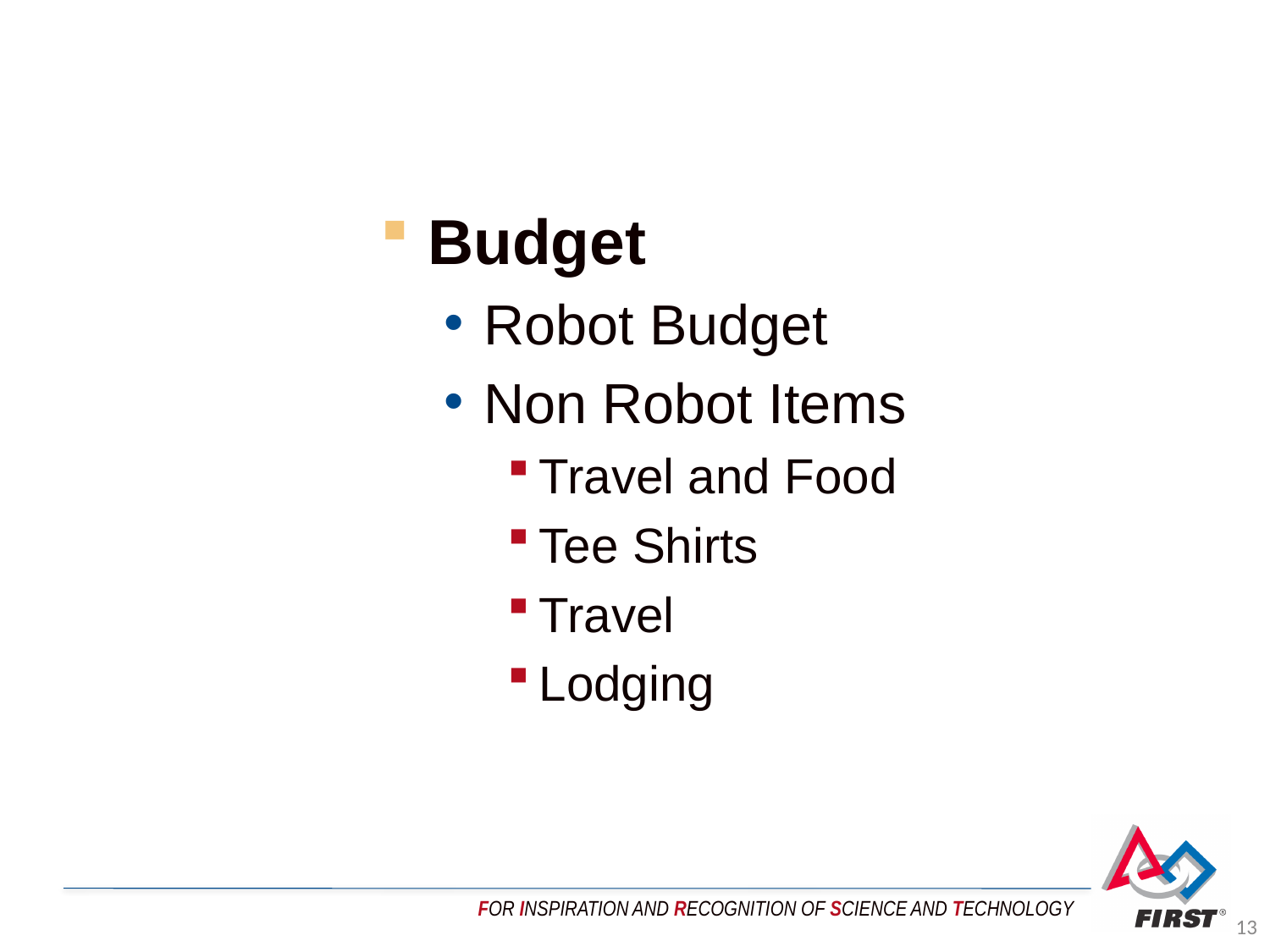

Budget
Robot Budget
Non Robot Items
Travel and Food
Tee Shirts
Travel
Lodging

13